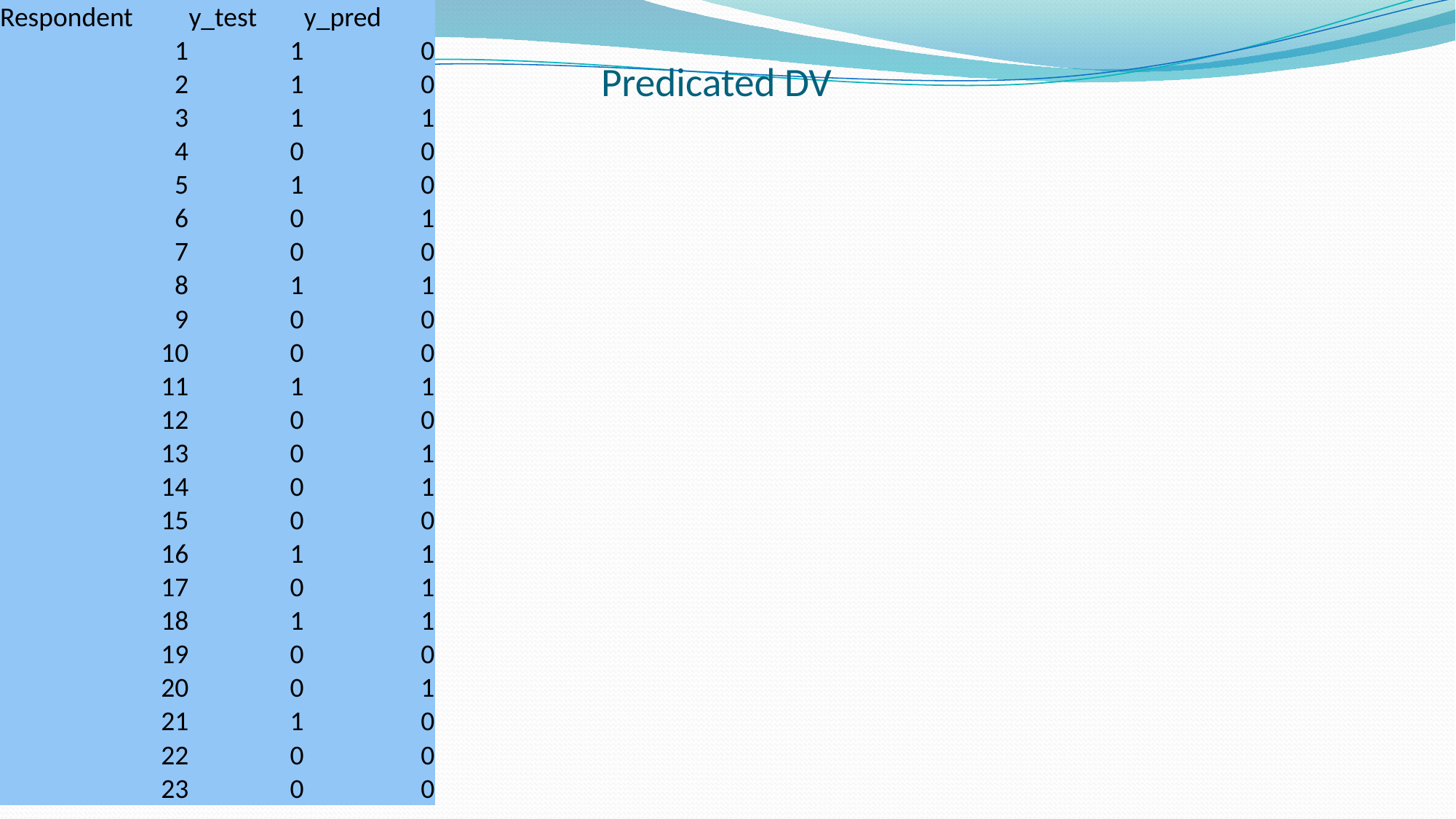

| Respondent | y\_test | y\_pred |
| --- | --- | --- |
| 1 | 1 | 0 |
| 2 | 1 | 0 |
| 3 | 1 | 1 |
| 4 | 0 | 0 |
| 5 | 1 | 0 |
| 6 | 0 | 1 |
| 7 | 0 | 0 |
| 8 | 1 | 1 |
| 9 | 0 | 0 |
| 10 | 0 | 0 |
| 11 | 1 | 1 |
| 12 | 0 | 0 |
| 13 | 0 | 1 |
| 14 | 0 | 1 |
| 15 | 0 | 0 |
| 16 | 1 | 1 |
| 17 | 0 | 1 |
| 18 | 1 | 1 |
| 19 | 0 | 0 |
| 20 | 0 | 1 |
| 21 | 1 | 0 |
| 22 | 0 | 0 |
| 23 | 0 | 0 |
# Predicated DV